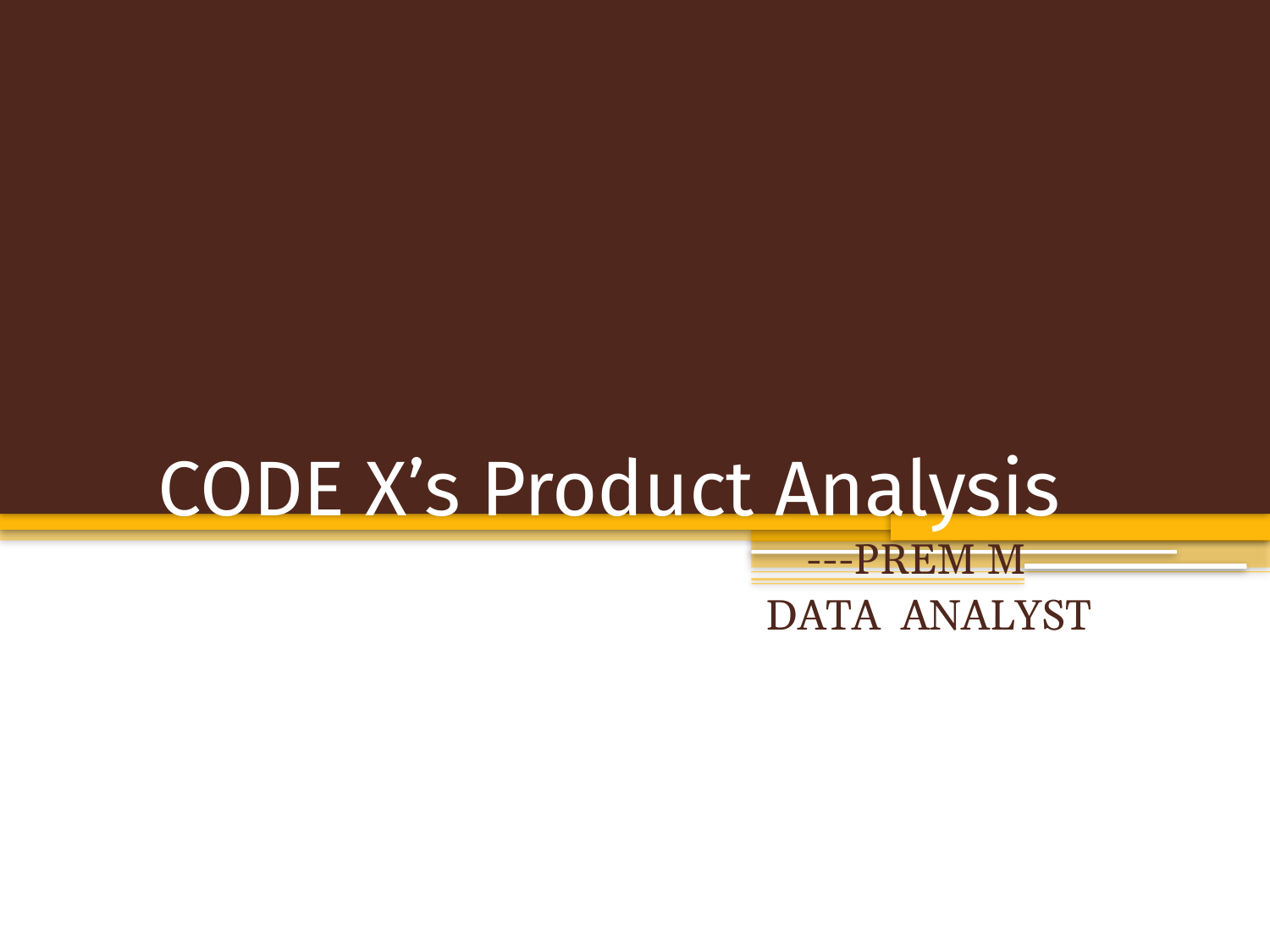

# CODE X’s Product Analysis
                    ---PREM M
                DATA  ANALYST